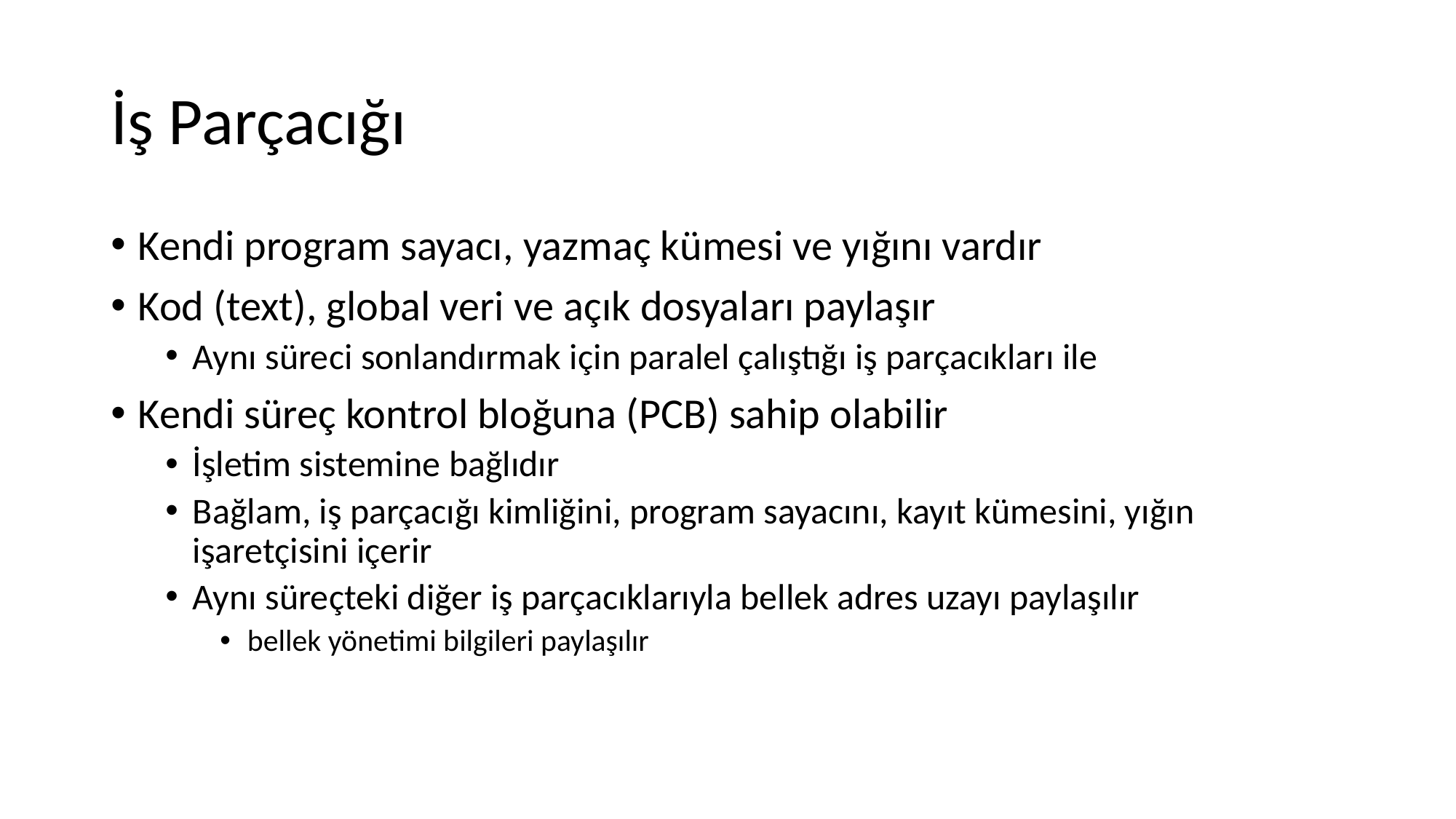

# İş Parçacığı
Kendi program sayacı, yazmaç kümesi ve yığını vardır
Kod (text), global veri ve açık dosyaları paylaşır
Aynı süreci sonlandırmak için paralel çalıştığı iş parçacıkları ile
Kendi süreç kontrol bloğuna (PCB) sahip olabilir
İşletim sistemine bağlıdır
Bağlam, iş parçacığı kimliğini, program sayacını, kayıt kümesini, yığın işaretçisini içerir
Aynı süreçteki diğer iş parçacıklarıyla bellek adres uzayı paylaşılır
bellek yönetimi bilgileri paylaşılır